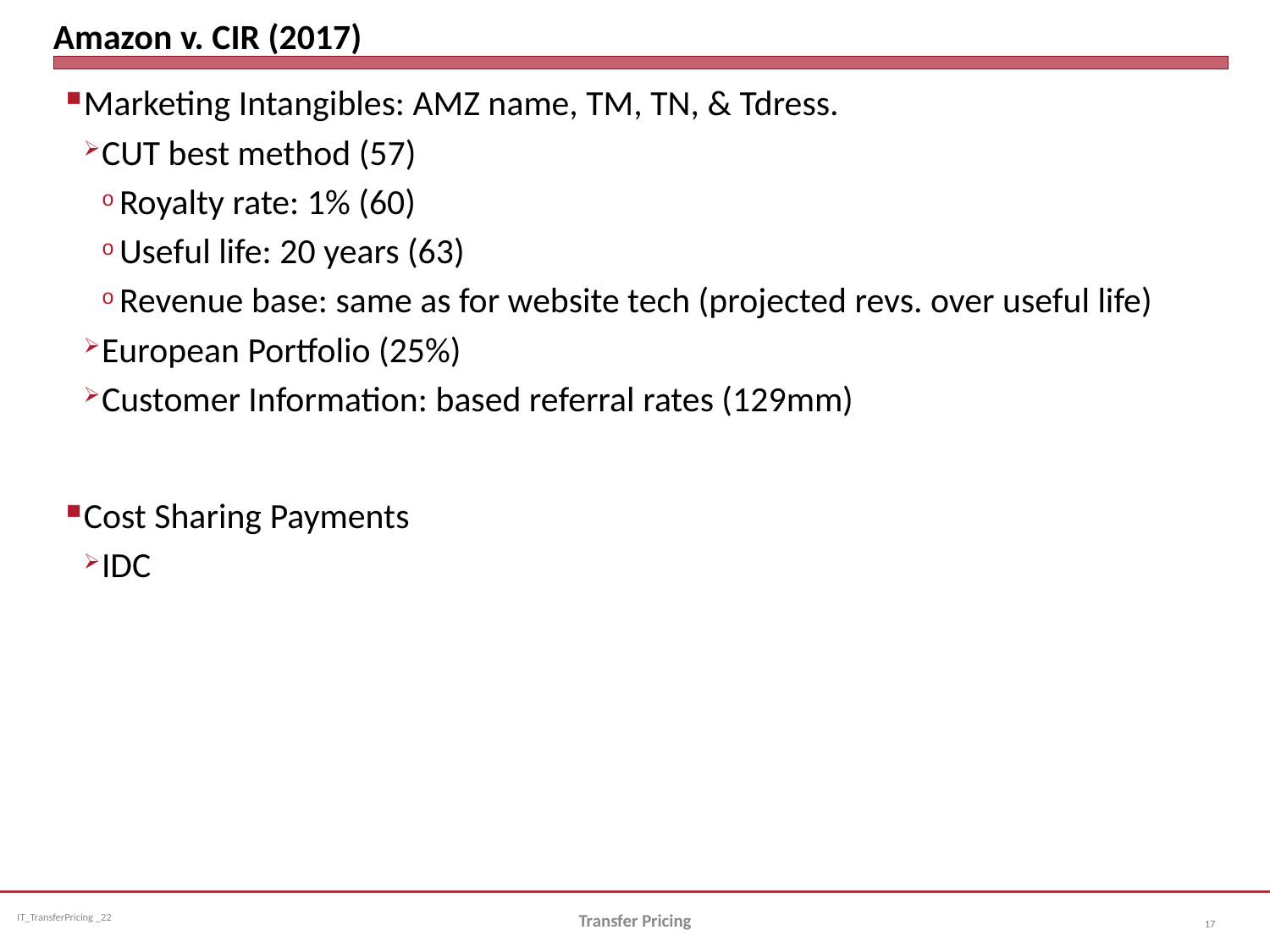

# Amazon v. CIR (2017)
Marketing Intangibles: AMZ name, TM, TN, & Tdress.
CUT best method (57)
Royalty rate: 1% (60)
Useful life: 20 years (63)
Revenue base: same as for website tech (projected revs. over useful life)
European Portfolio (25%)
Customer Information: based referral rates (129mm)

Cost Sharing Payments
IDC

Transfer Pricing
17